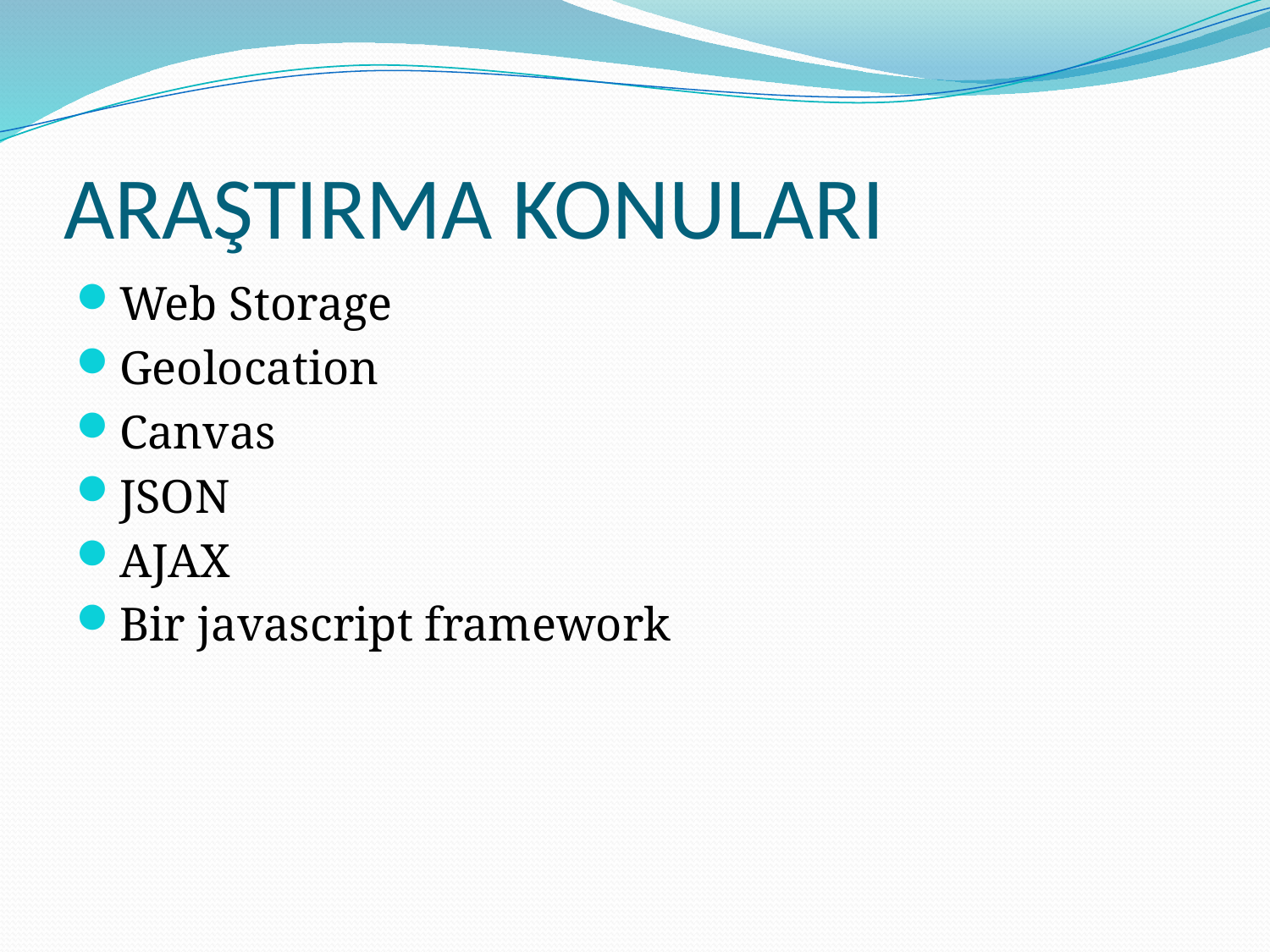

# ARAŞTIRMA KONULARI
Web Storage
Geolocation
Canvas
JSON
AJAX
Bir javascript framework